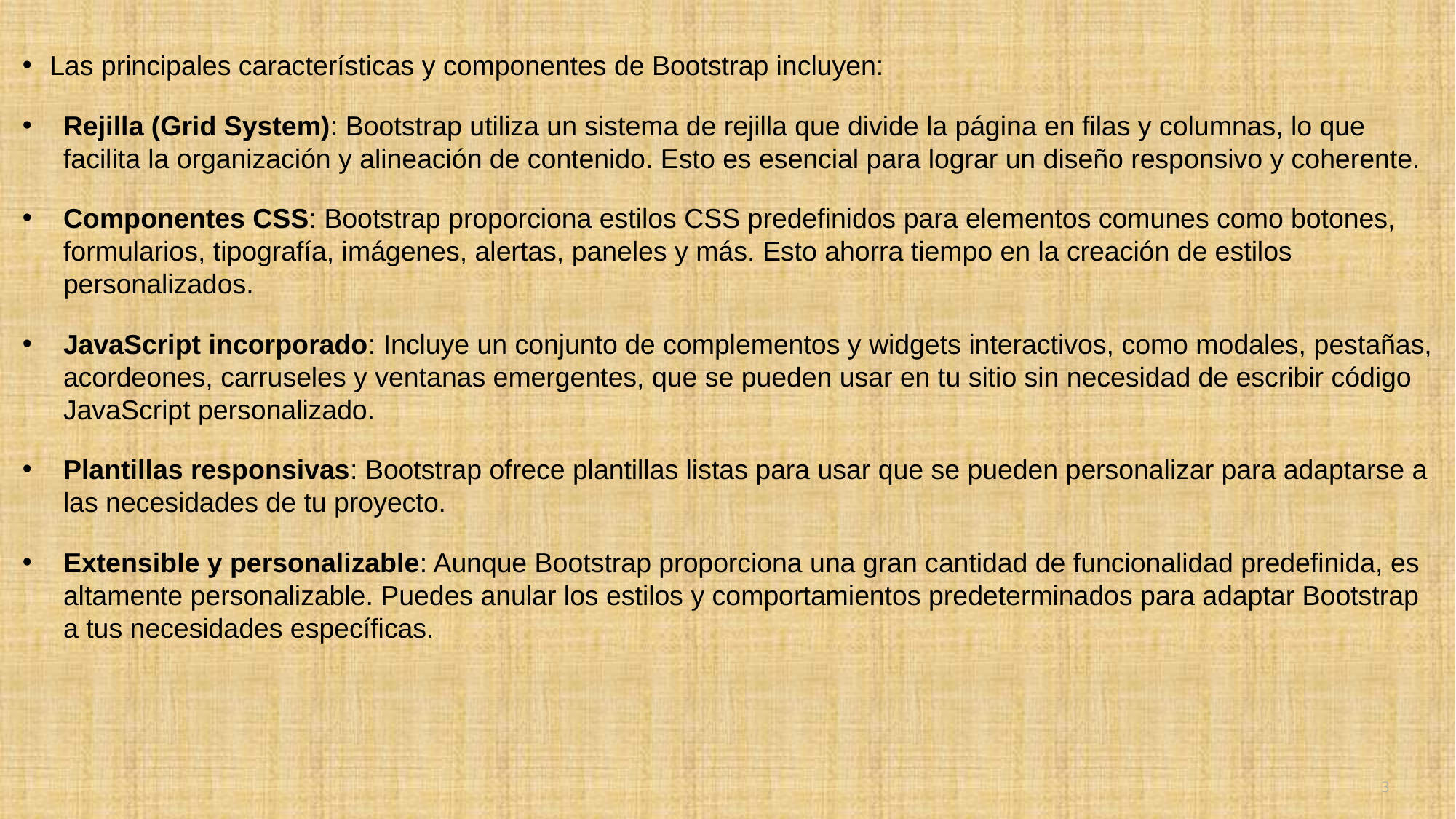

Las principales características y componentes de Bootstrap incluyen:
Rejilla (Grid System): Bootstrap utiliza un sistema de rejilla que divide la página en filas y columnas, lo que facilita la organización y alineación de contenido. Esto es esencial para lograr un diseño responsivo y coherente.
Componentes CSS: Bootstrap proporciona estilos CSS predefinidos para elementos comunes como botones, formularios, tipografía, imágenes, alertas, paneles y más. Esto ahorra tiempo en la creación de estilos personalizados.
JavaScript incorporado: Incluye un conjunto de complementos y widgets interactivos, como modales, pestañas, acordeones, carruseles y ventanas emergentes, que se pueden usar en tu sitio sin necesidad de escribir código JavaScript personalizado.
Plantillas responsivas: Bootstrap ofrece plantillas listas para usar que se pueden personalizar para adaptarse a las necesidades de tu proyecto.
Extensible y personalizable: Aunque Bootstrap proporciona una gran cantidad de funcionalidad predefinida, es altamente personalizable. Puedes anular los estilos y comportamientos predeterminados para adaptar Bootstrap a tus necesidades específicas.

3